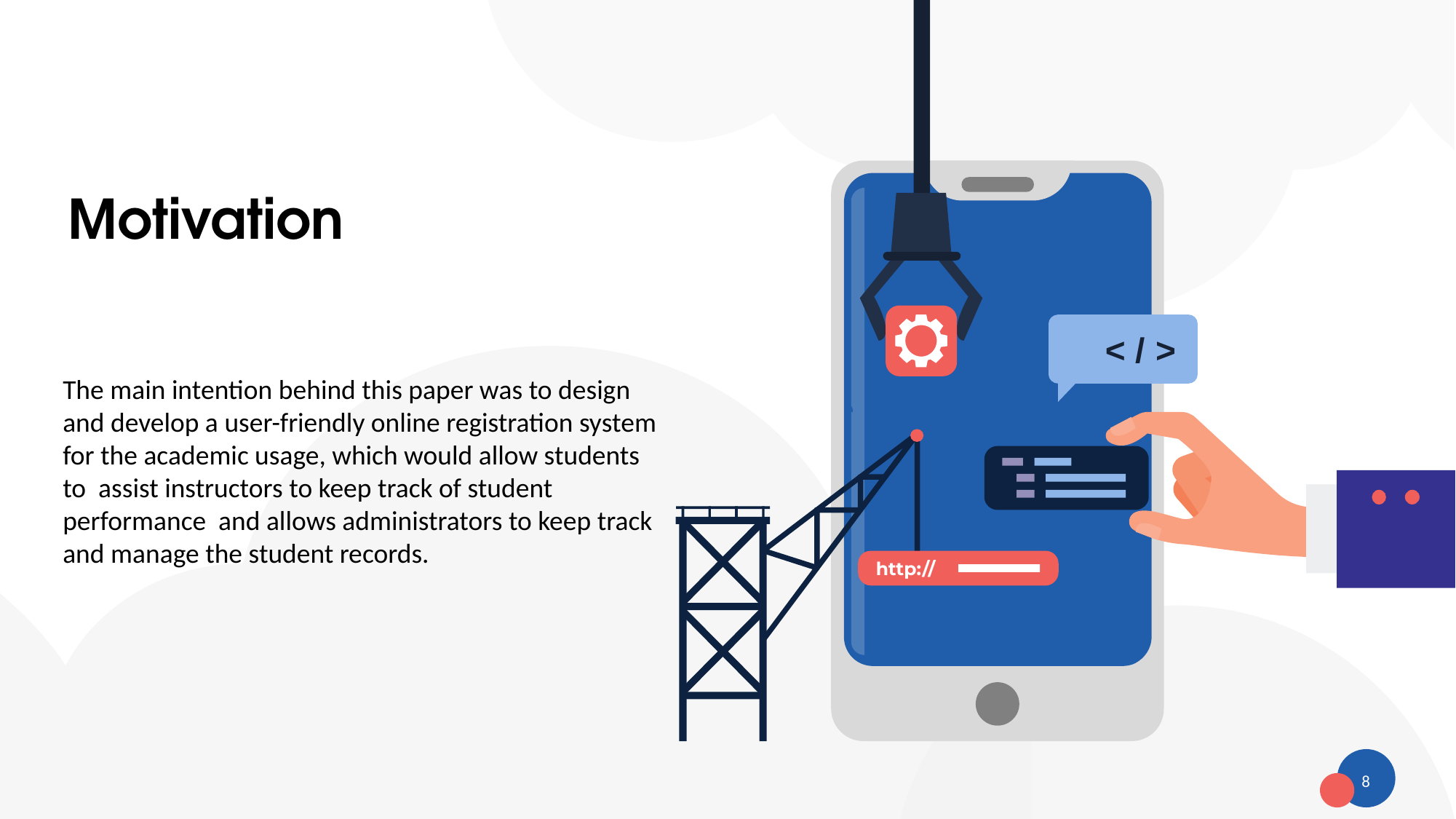

# Motivation

< /
>
The main intention behind this paper was to design and develop a user-friendly online registration system for the academic usage, which would allow students to  assist instructors to keep track of student performance  and allows administrators to keep track and manage the student records.

http://

8